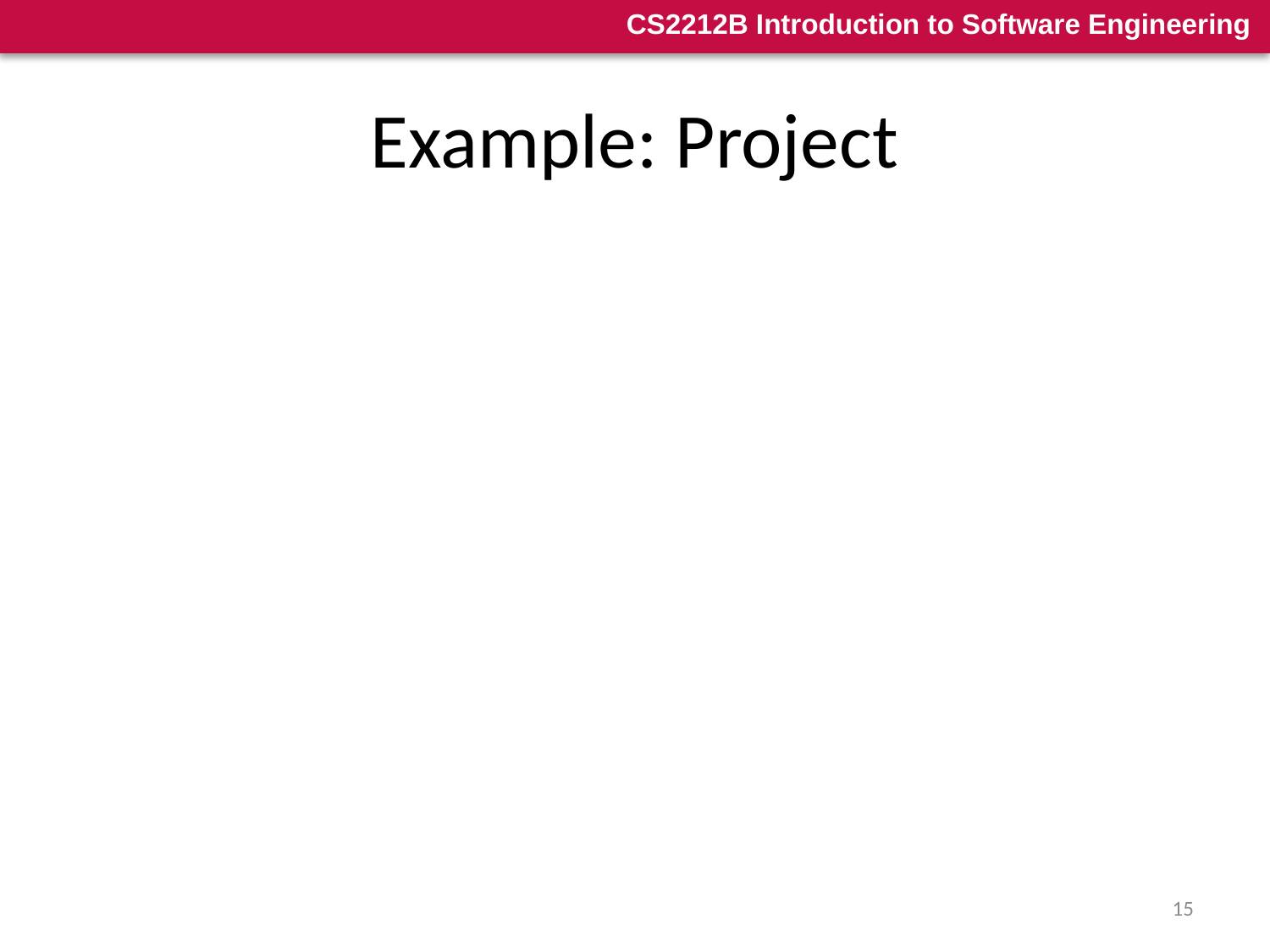

# Example: Project
Total of FPs = 25
F4 = 4, F10 = 4, other Fi’s are set to 0. Sum of all Fi’s = 8.
FP = 25 x (0.65 + 0.01 x 8) = 18.25
Lines of code in C = 18.25 x 128 LOC = 2336 LOC
In the past, students have implemented their projects using about 2500 LOC.

15